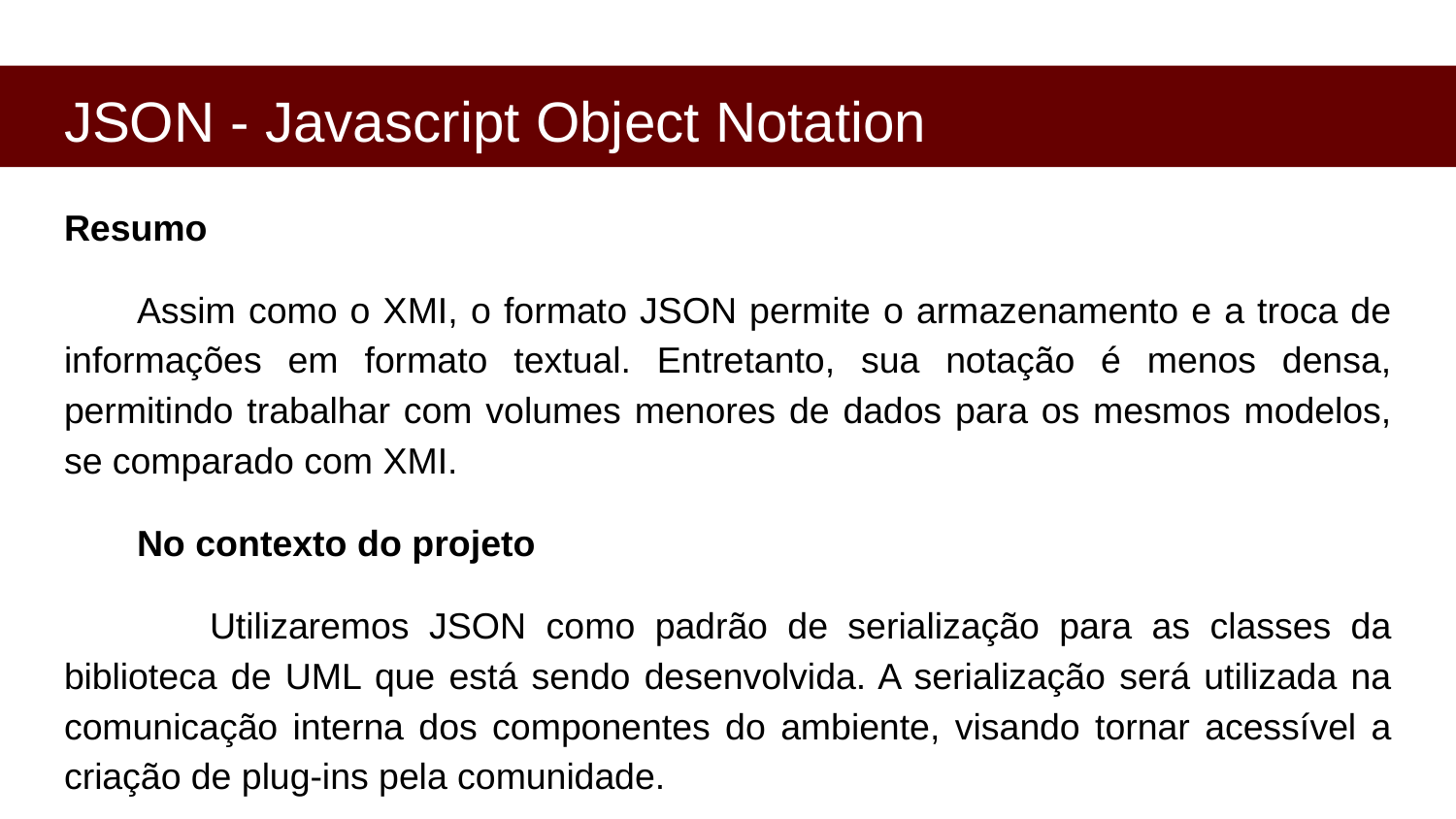

# JSON - Javascript Object Notation
Resumo
Assim como o XMI, o formato JSON permite o armazenamento e a troca de informações em formato textual. Entretanto, sua notação é menos densa, permitindo trabalhar com volumes menores de dados para os mesmos modelos, se comparado com XMI.
No contexto do projeto
	Utilizaremos JSON como padrão de serialização para as classes da biblioteca de UML que está sendo desenvolvida. A serialização será utilizada na comunicação interna dos componentes do ambiente, visando tornar acessível a criação de plug-ins pela comunidade.